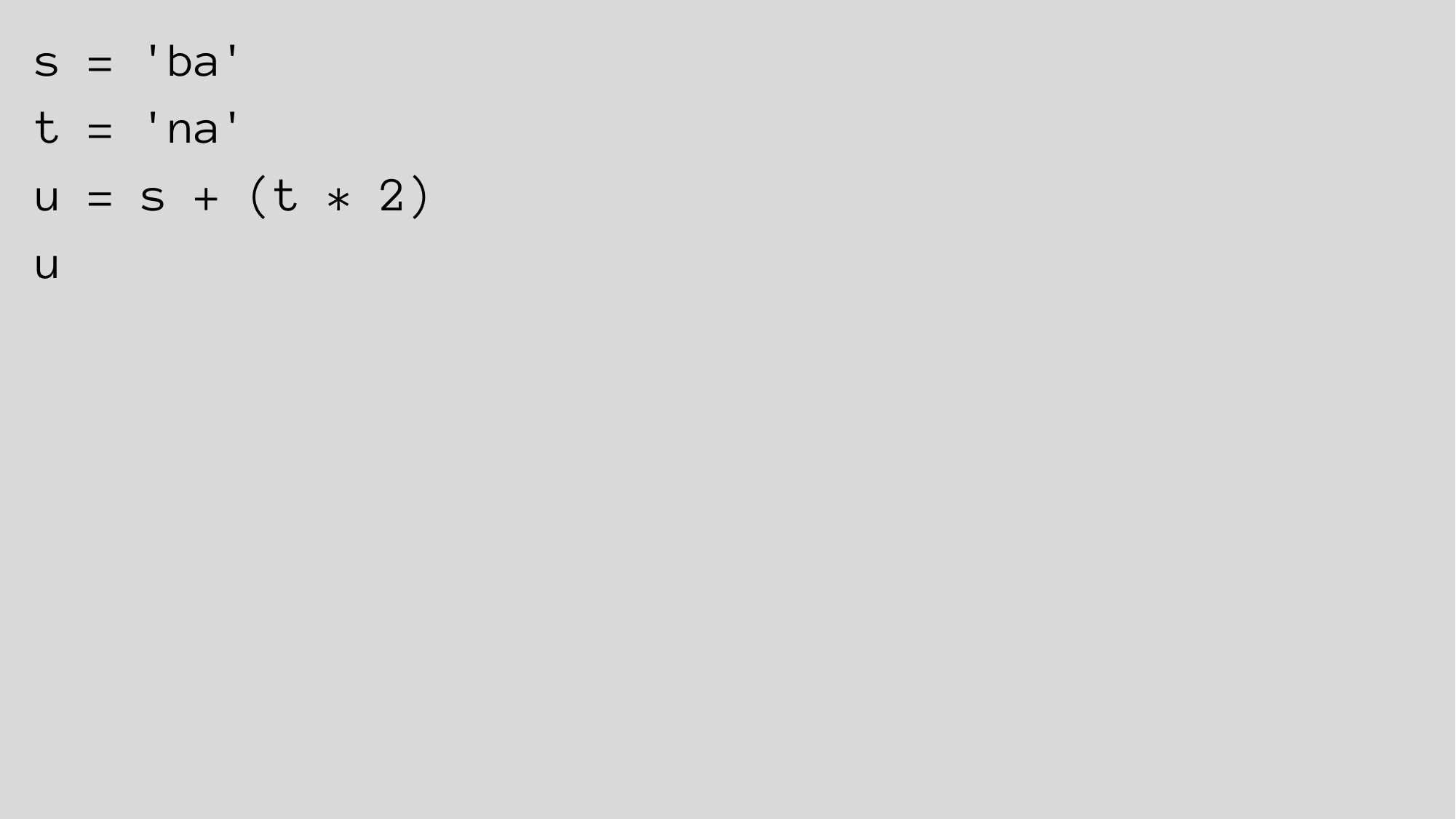

s = 'ba'
t = 'na'
u = s + (t * 2)
u